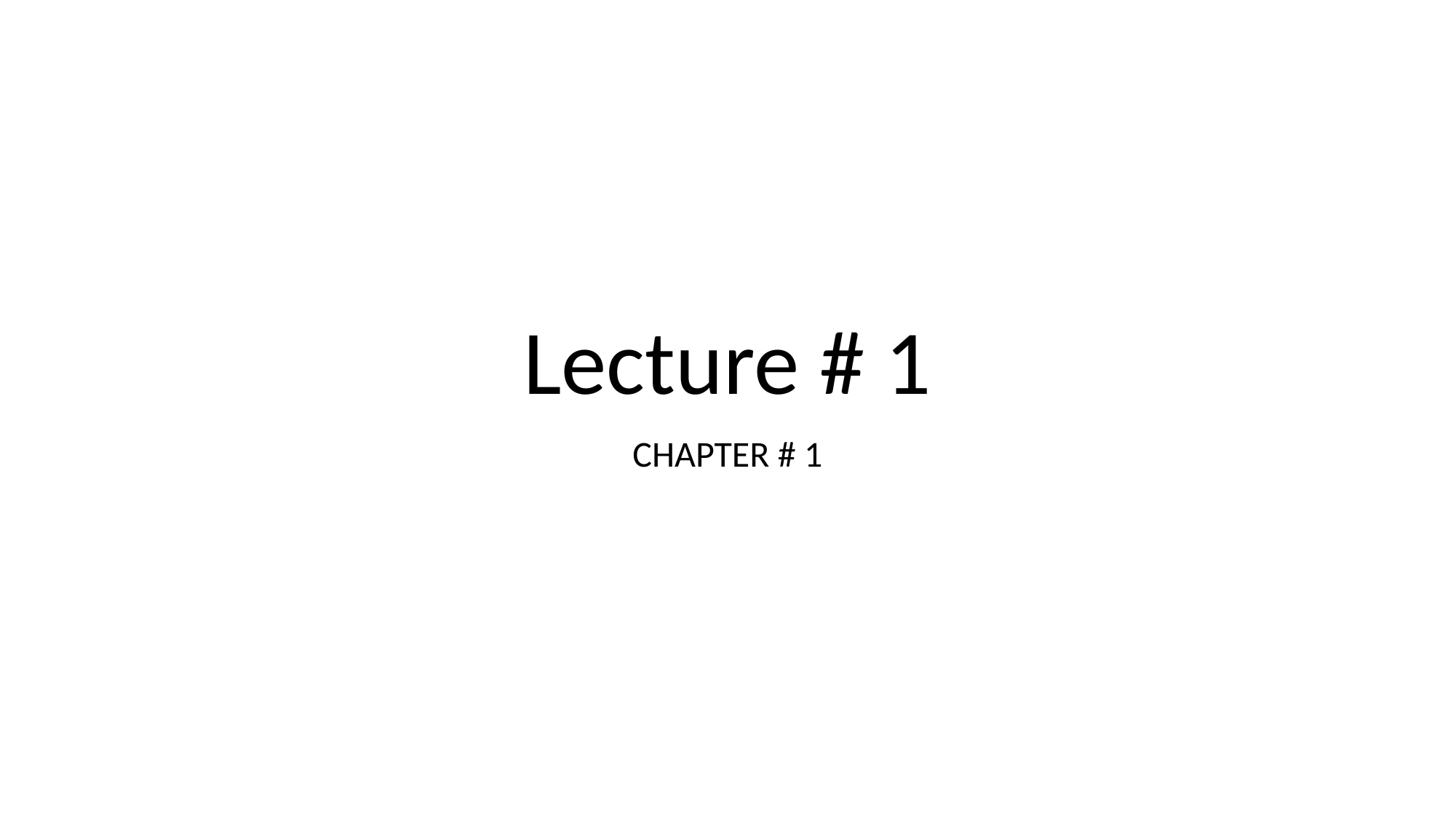

# Lecture # 1
CHAPTER # 1